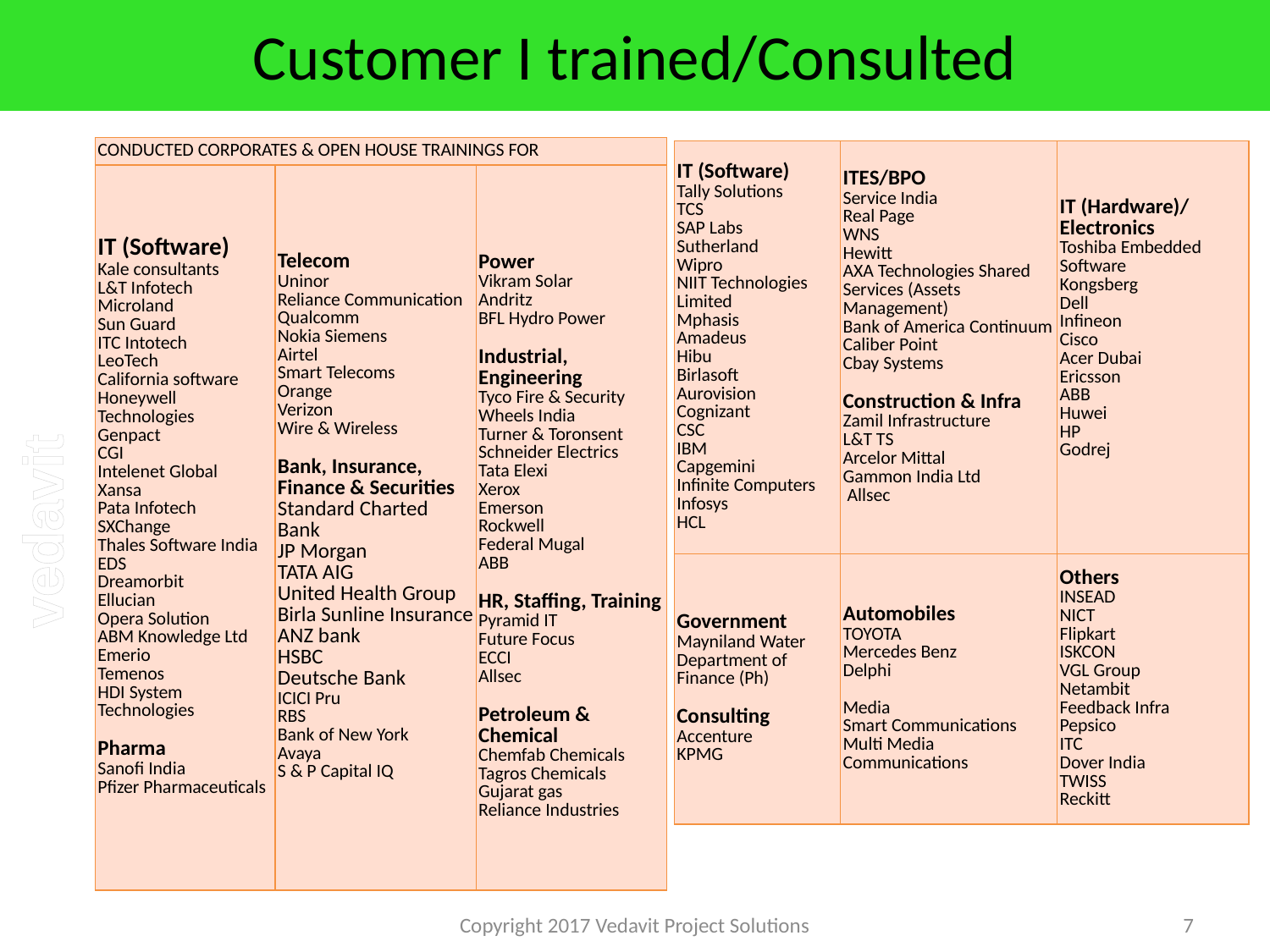

# Customer I trained/Consulted
| CONDUCTED CORPORATES & OPEN HOUSE TRAININGS FOR |  |  |
| --- | --- | --- |
| IT (Software) Kale consultants L&T Infotech Microland Sun Guard ITC Intotech LeoTech California software Honeywell Technologies Genpact CGI Intelenet Global Xansa Pata Infotech SXChange Thales Software India EDS Dreamorbit Ellucian Opera Solution ABM Knowledge Ltd Emerio Temenos HDI System Technologies Pharma Sanofi India Pfizer Pharmaceuticals | Telecom Uninor Reliance Communication Qualcomm Nokia Siemens Airtel Smart Telecoms Orange Verizon Wire & Wireless Bank, Insurance, Finance & Securities Standard Charted Bank JP Morgan TATA AIG United Health Group Birla Sunline Insurance ANZ bank HSBC Deutsche Bank ICICI Pru RBS Bank of New York Avaya S & P Capital IQ | Power Vikram Solar Andritz BFL Hydro Power   Industrial, Engineering Tyco Fire & Security Wheels India Turner & Toronsent Schneider Electrics Tata Elexi Xerox Emerson Rockwell Federal Mugal ABB   HR, Staffing, Training Pyramid IT Future Focus ECCI Allsec Petroleum & Chemical Chemfab Chemicals Tagros Chemicals Gujarat gas Reliance Industries |
| IT (Software) Tally Solutions TCS SAP Labs Sutherland Wipro NIIT Technologies Limited Mphasis Amadeus Hibu Birlasoft Aurovision Cognizant CSC IBM Capgemini Infinite Computers Infosys HCL | ITES/BPO Service India Real Page WNS Hewitt AXA Technologies Shared Services (Assets Management) Bank of America Continuum Caliber Point Cbay Systems Construction & Infra Zamil Infrastructure L&T TS Arcelor Mittal Gammon India Ltd  Allsec | IT (Hardware)/ Electronics Toshiba Embedded Software Kongsberg Dell Infineon Cisco Acer Dubai Ericsson ABB Huwei HP Godrej |
| --- | --- | --- |
| Government Mayniland Water Department of Finance (Ph)   Consulting Accenture KPMG | Automobiles TOYOTA Mercedes Benz Delphi   Media Smart Communications Multi Media Communications | Others INSEAD NICT Flipkart ISKCON VGL Group Netambit Feedback Infra Pepsico ITC Dover India TWISS Reckitt |
Copyright 2017 Vedavit Project Solutions
7